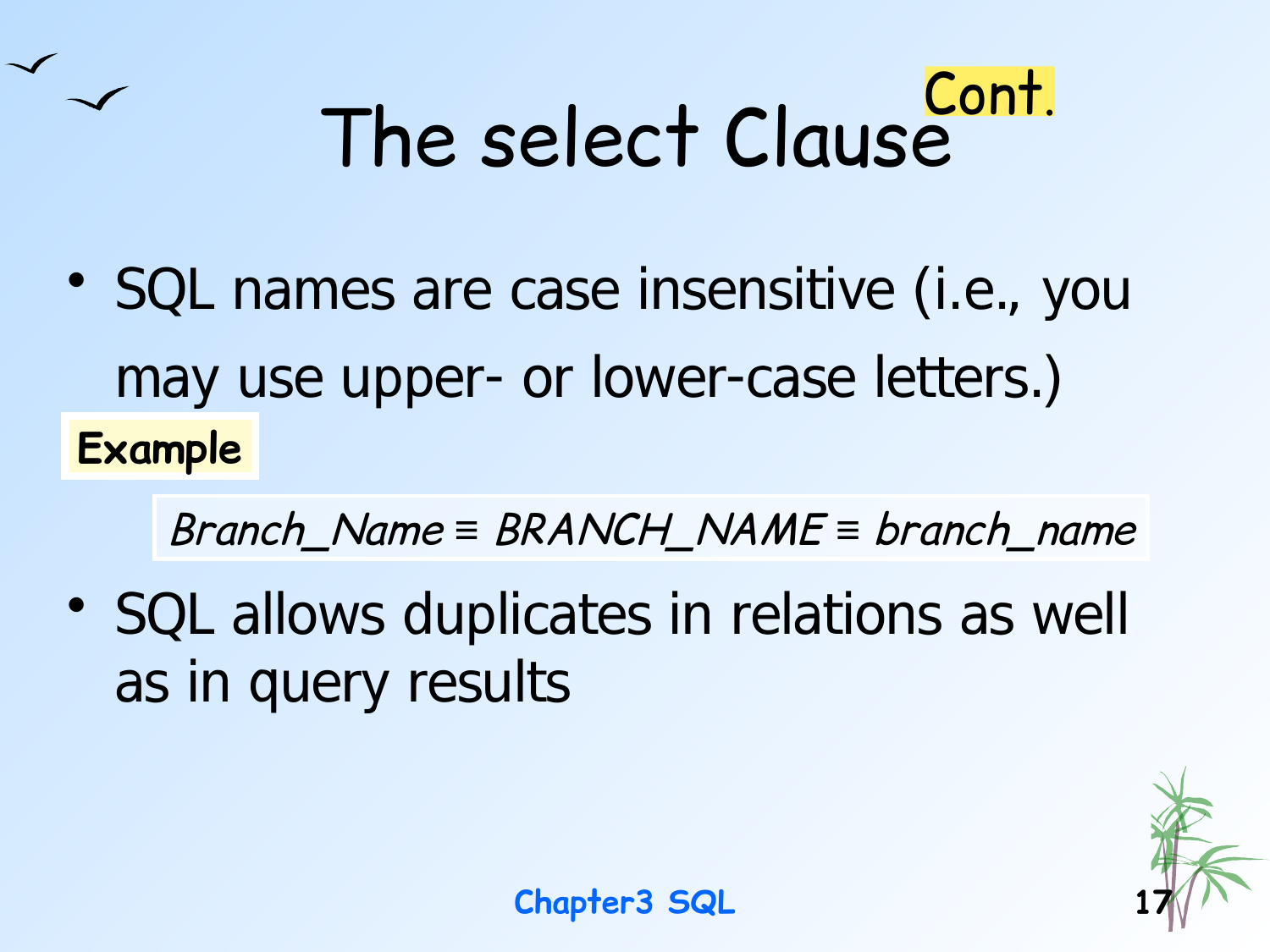

# The select Clause
Cont.
SQL names are case insensitive (i.e., you may use upper- or lower-case letters.)

SQL allows duplicates in relations as well as in query results
Example
Branch_Name ≡ BRANCH_NAME ≡ branch_name
Chapter3 SQL
17